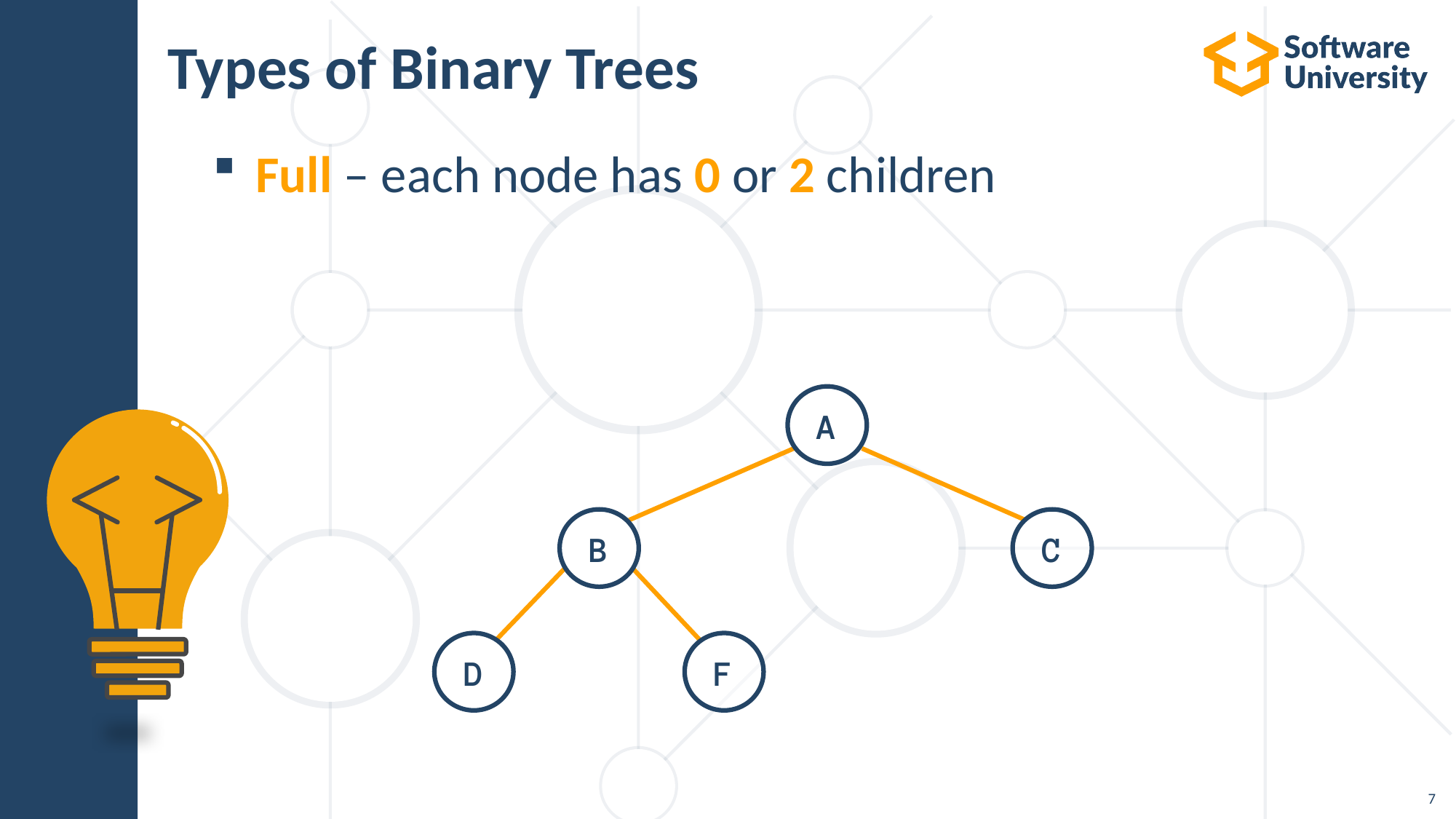

7
# Types of Binary Trees
Full – each node has 0 or 2 children
A

B
C

D
F